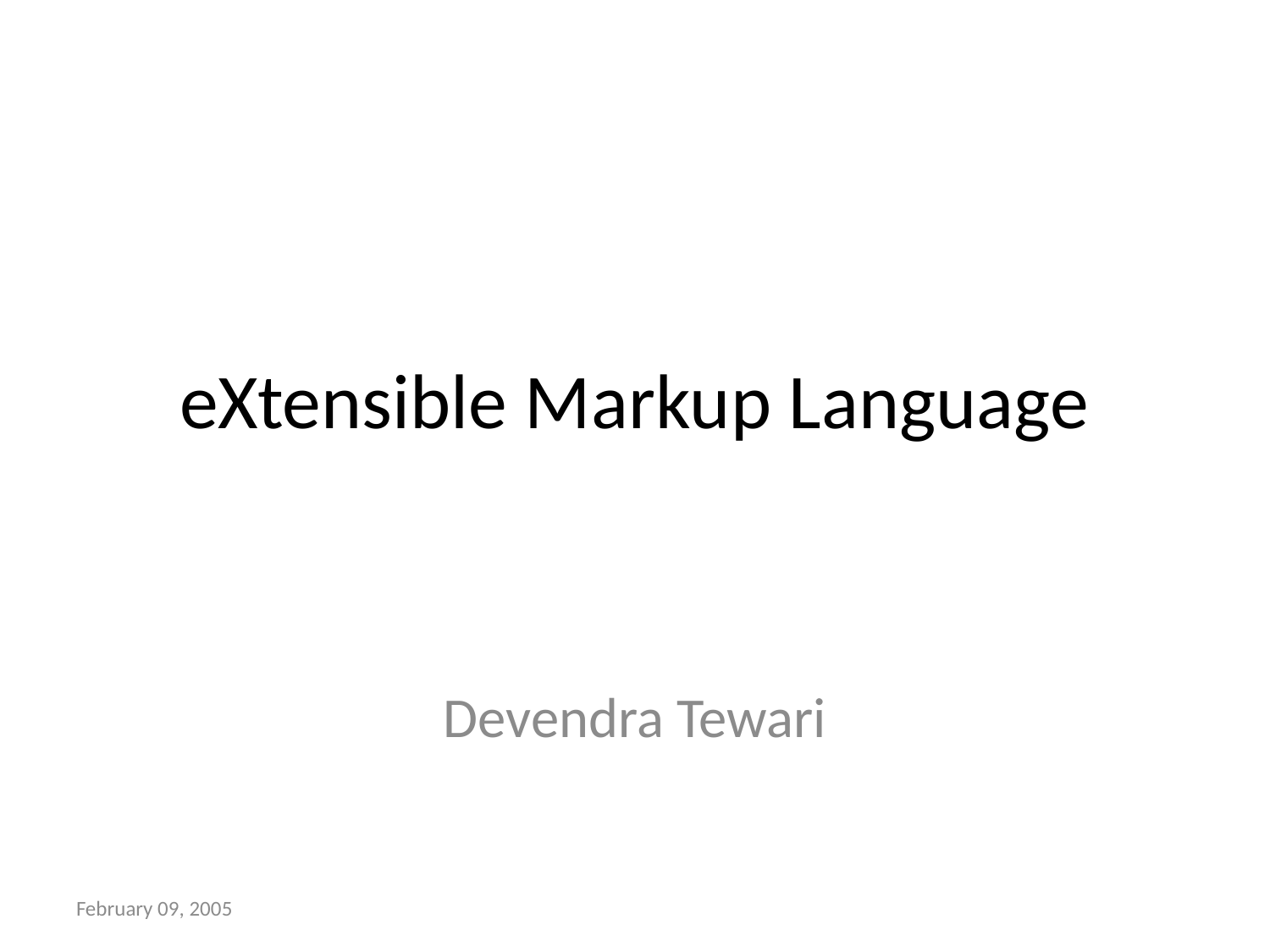

# eXtensible Markup Language
Devendra Tewari
February 09, 2005